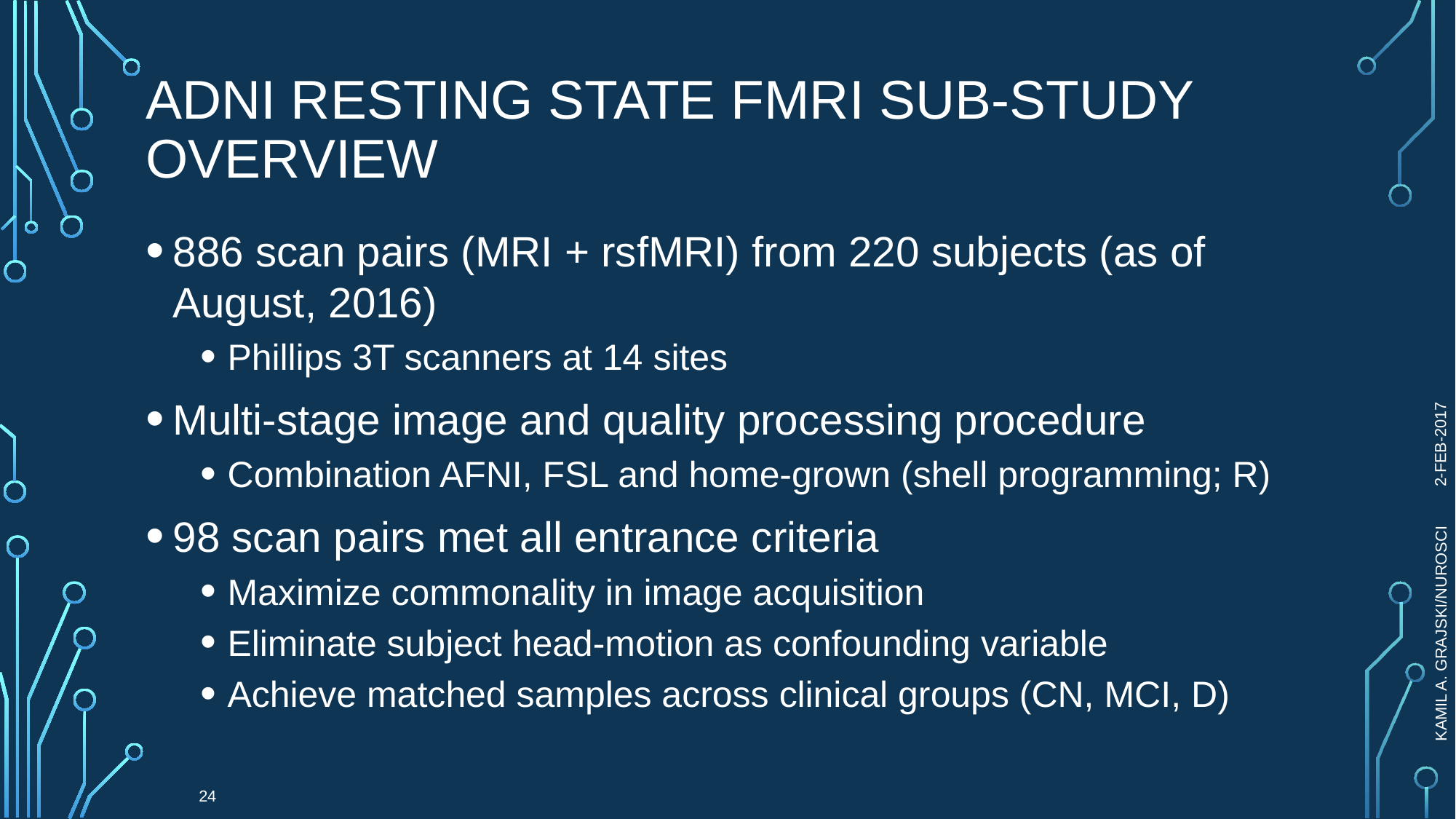

# ADNI resting state fMRI sub-study Overview
886 scan pairs (MRI + rsfMRI) from 220 subjects (as of August, 2016)
Phillips 3T scanners at 14 sites
Multi-stage image and quality processing procedure
Combination AFNI, FSL and home-grown (shell programming; R)
98 scan pairs met all entrance criteria
Maximize commonality in image acquisition
Eliminate subject head-motion as confounding variable
Achieve matched samples across clinical groups (CN, MCI, D)
2-FEB-2017
Kamil A. Grajski/NuroSci
24